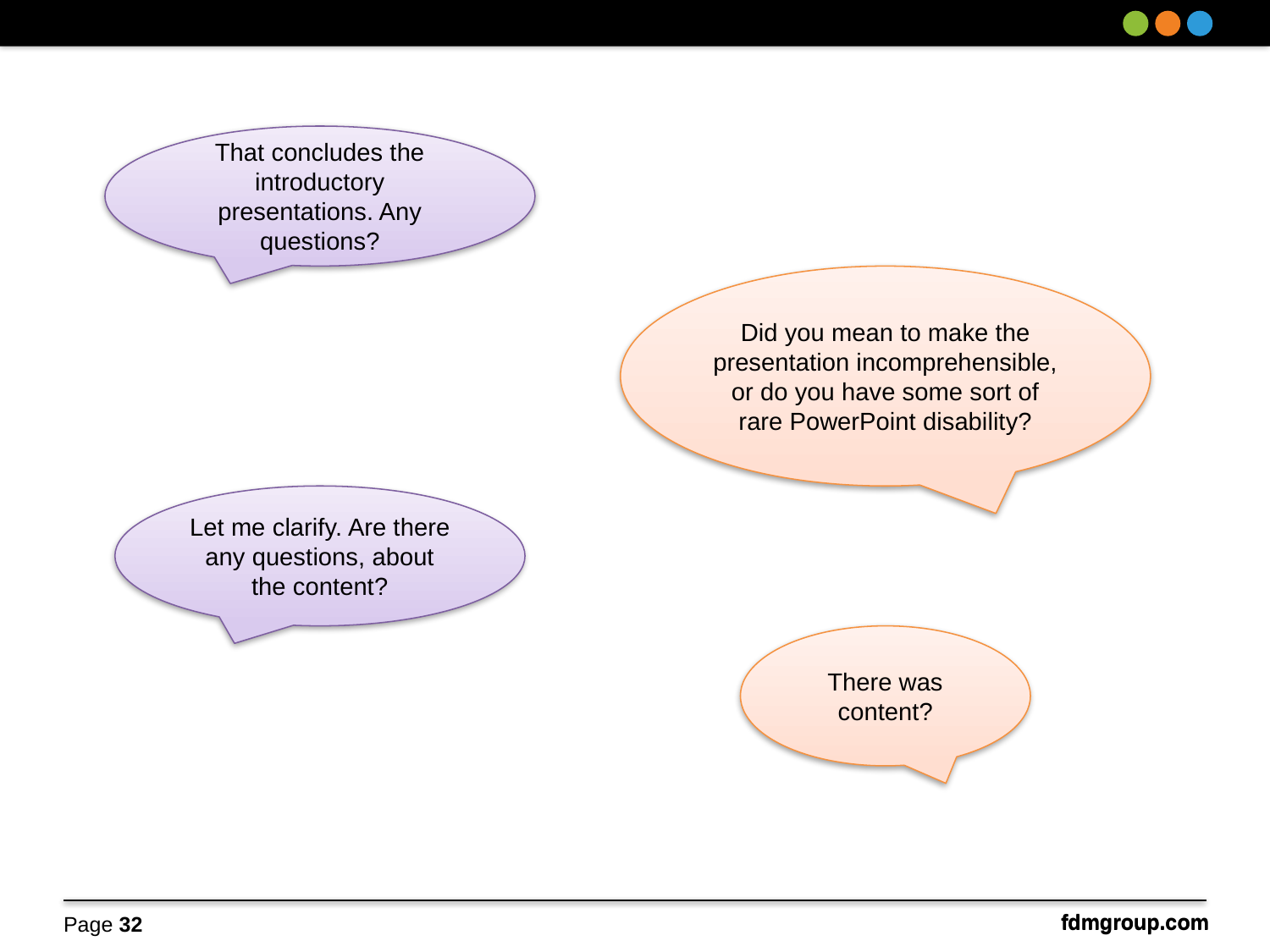

That concludes the introductory presentations. Any questions?
Did you mean to make the presentation incomprehensible, or do you have some sort of rare PowerPoint disability?
Let me clarify. Are there any questions, about the content?
There was content?
Page 32